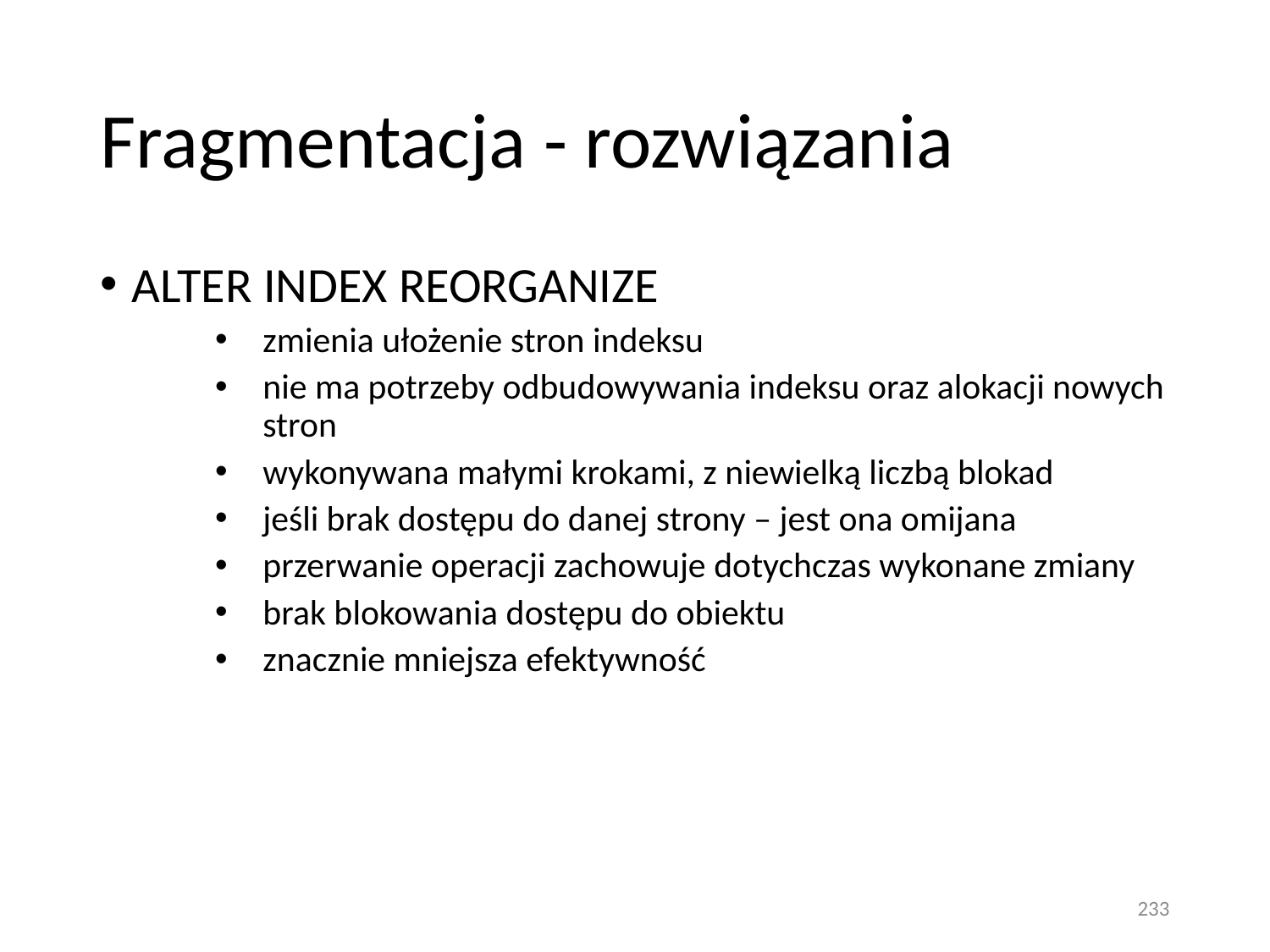

# Fragmentacja - rozwiązania
ALTER INDEX REORGANIZE
zmienia ułożenie stron indeksu
nie ma potrzeby odbudowywania indeksu oraz alokacji nowych stron
wykonywana małymi krokami, z niewielką liczbą blokad
jeśli brak dostępu do danej strony – jest ona omijana
przerwanie operacji zachowuje dotychczas wykonane zmiany
brak blokowania dostępu do obiektu
znacznie mniejsza efektywność
233